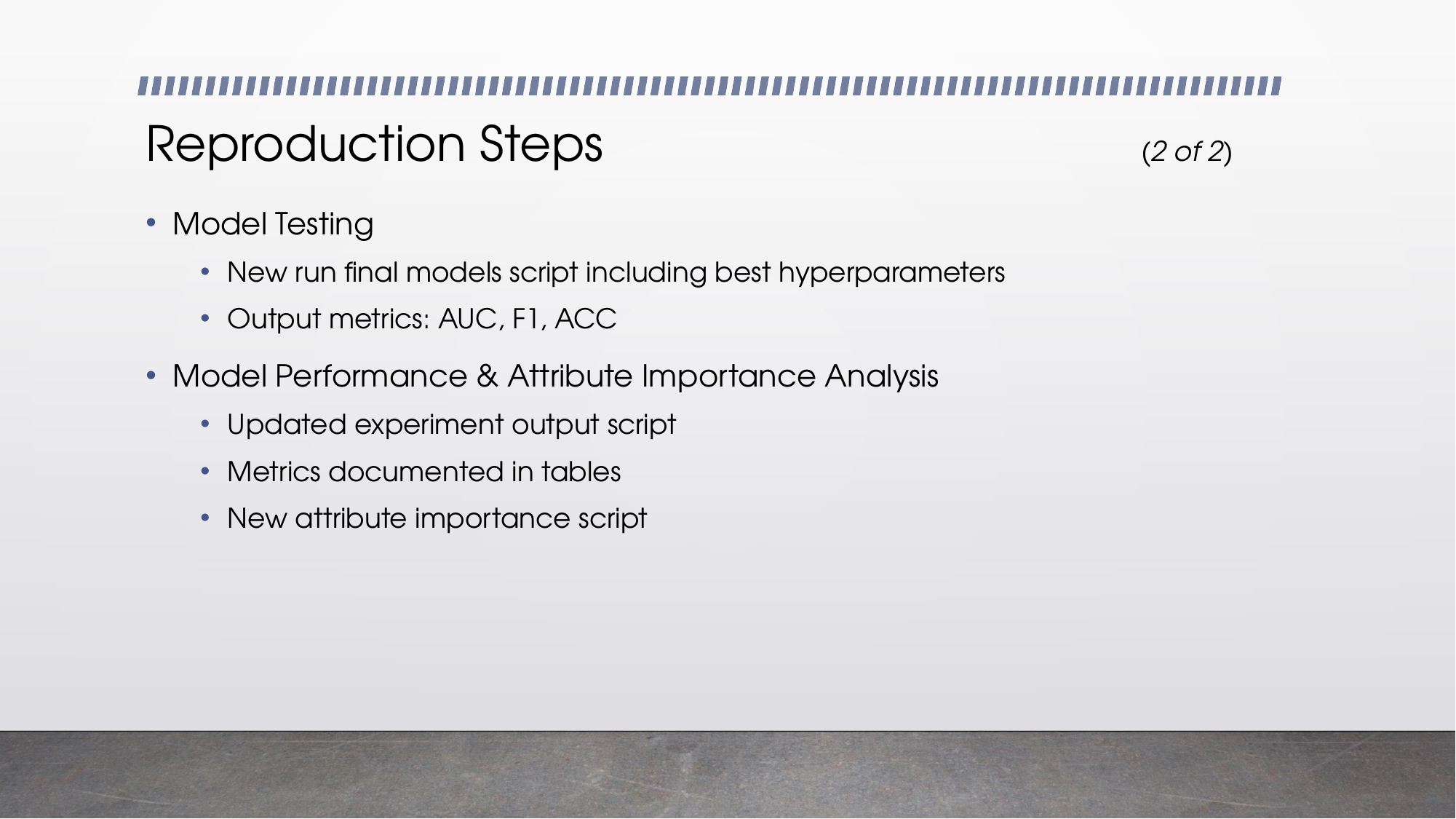

# Reproduction Steps					 (2 of 2)
Model Testing
New run final models script including best hyperparameters
Output metrics: AUC, F1, ACC
Model Performance & Attribute Importance Analysis
Updated experiment output script
Metrics documented in tables
New attribute importance script